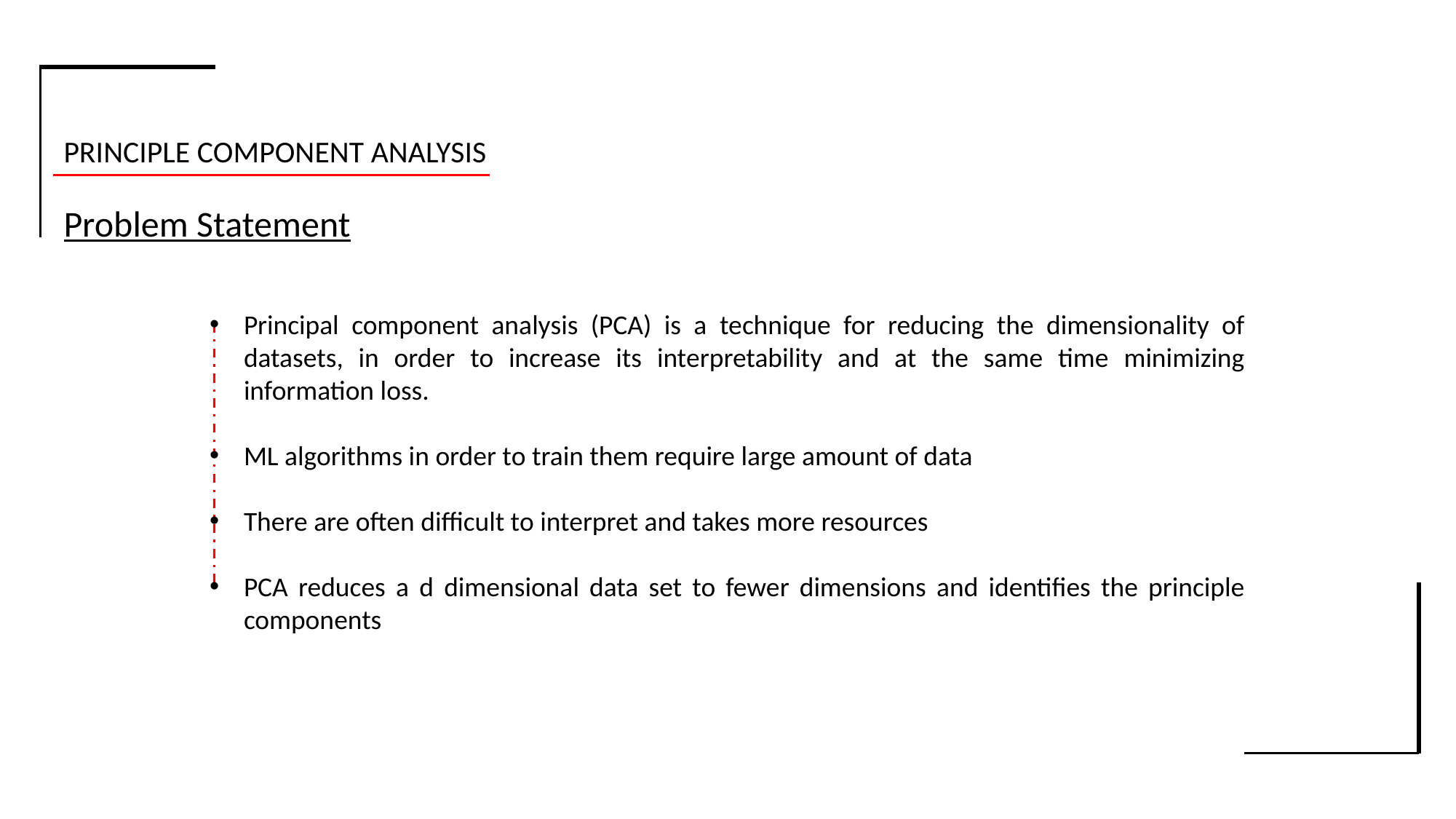

PRINCIPLE COMPONENT ANALYSIS
Problem Statement
Principal component analysis (PCA) is a technique for reducing the dimensionality of datasets, in order to increase its interpretability and at the same time minimizing information loss.

ML algorithms in order to train them require large amount of data

There are often difficult to interpret and takes more resources

PCA reduces a d dimensional data set to fewer dimensions and identifies the principle components